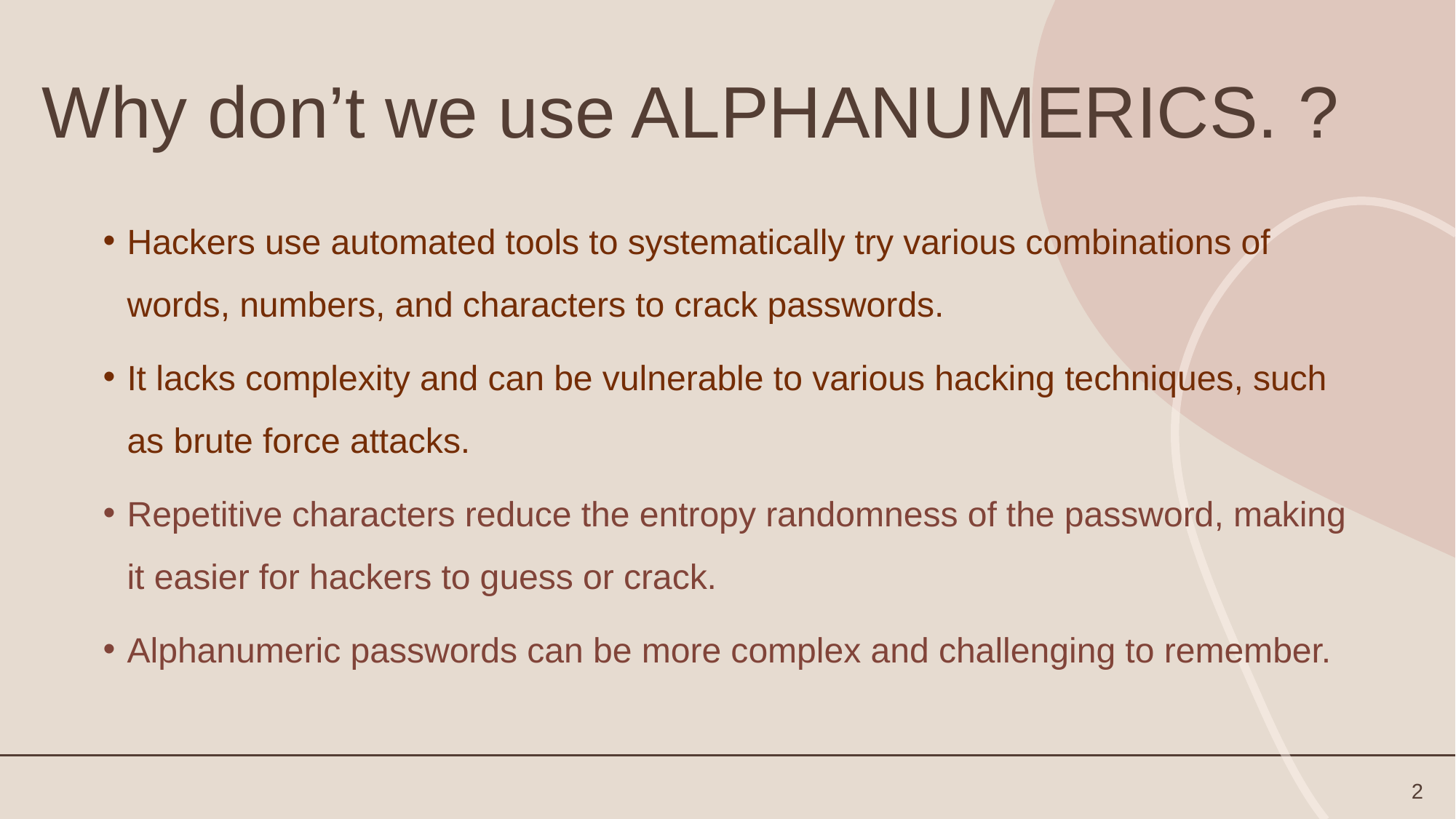

# Why don’t we use ALPHANUMERICS. ?
Hackers use automated tools to systematically try various combinations of words, numbers, and characters to crack passwords.
It lacks complexity and can be vulnerable to various hacking techniques, such as brute force attacks.
Repetitive characters reduce the entropy randomness of the password, making it easier for hackers to guess or crack.
Alphanumeric passwords can be more complex and challenging to remember.

2